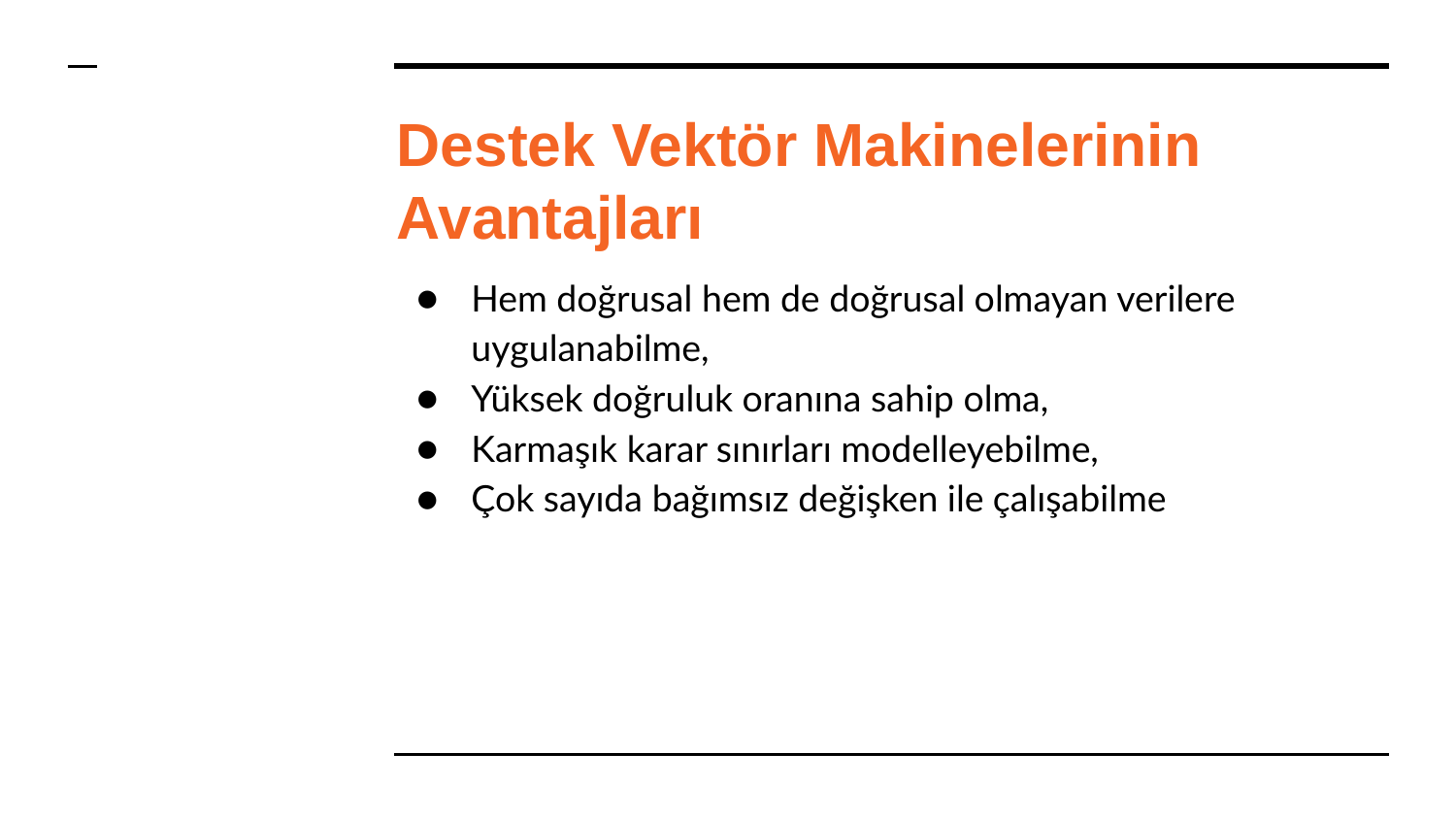

# Destek Vektör Makinelerinin Avantajları
Hem doğrusal hem de doğrusal olmayan verilere uygulanabilme,
Yüksek doğruluk oranına sahip olma,
Karmaşık karar sınırları modelleyebilme,
Çok sayıda bağımsız değişken ile çalışabilme